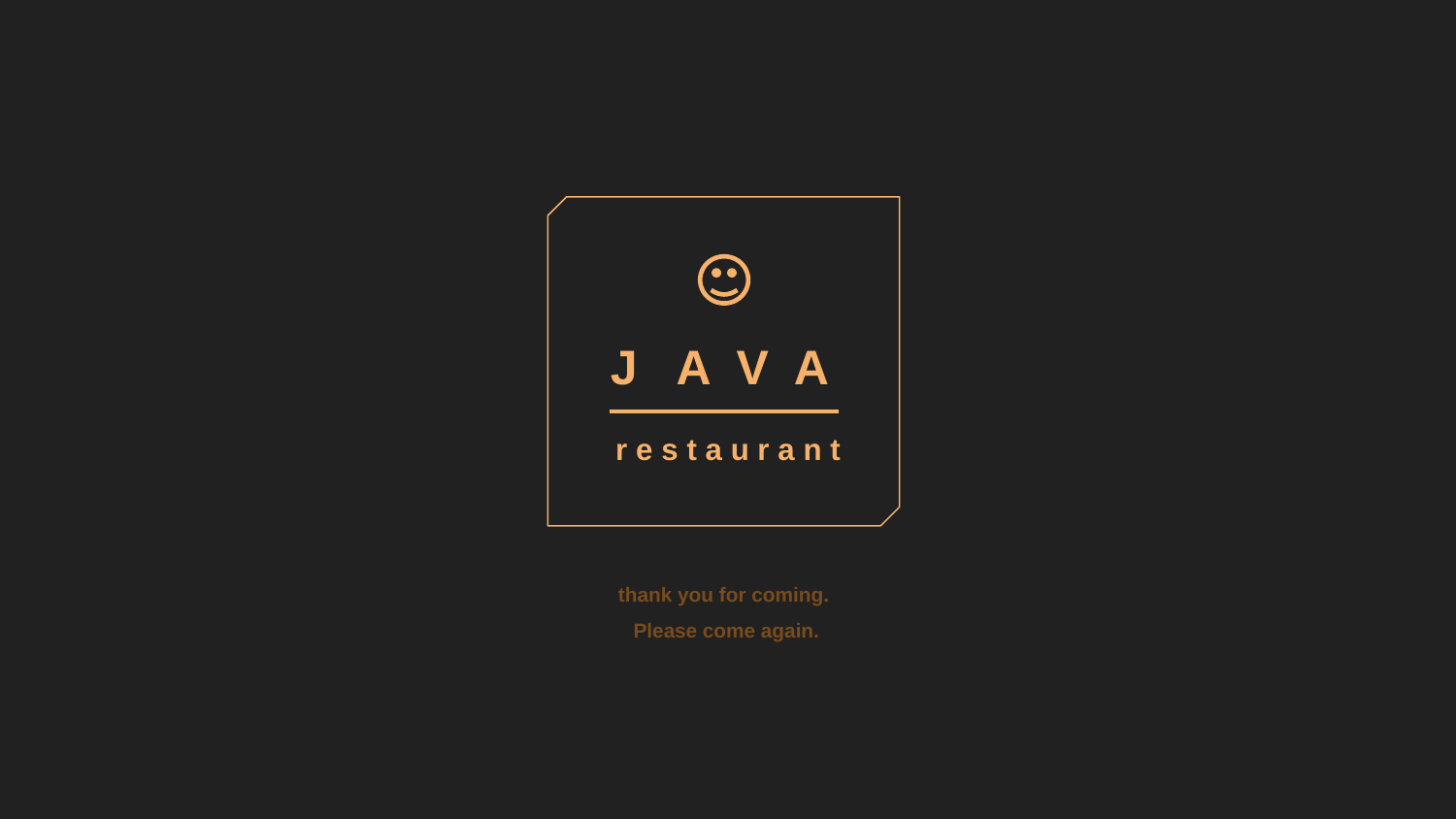

J   A  V  A
r e s t a u r a n t
thank you for coming.
 Please come again.